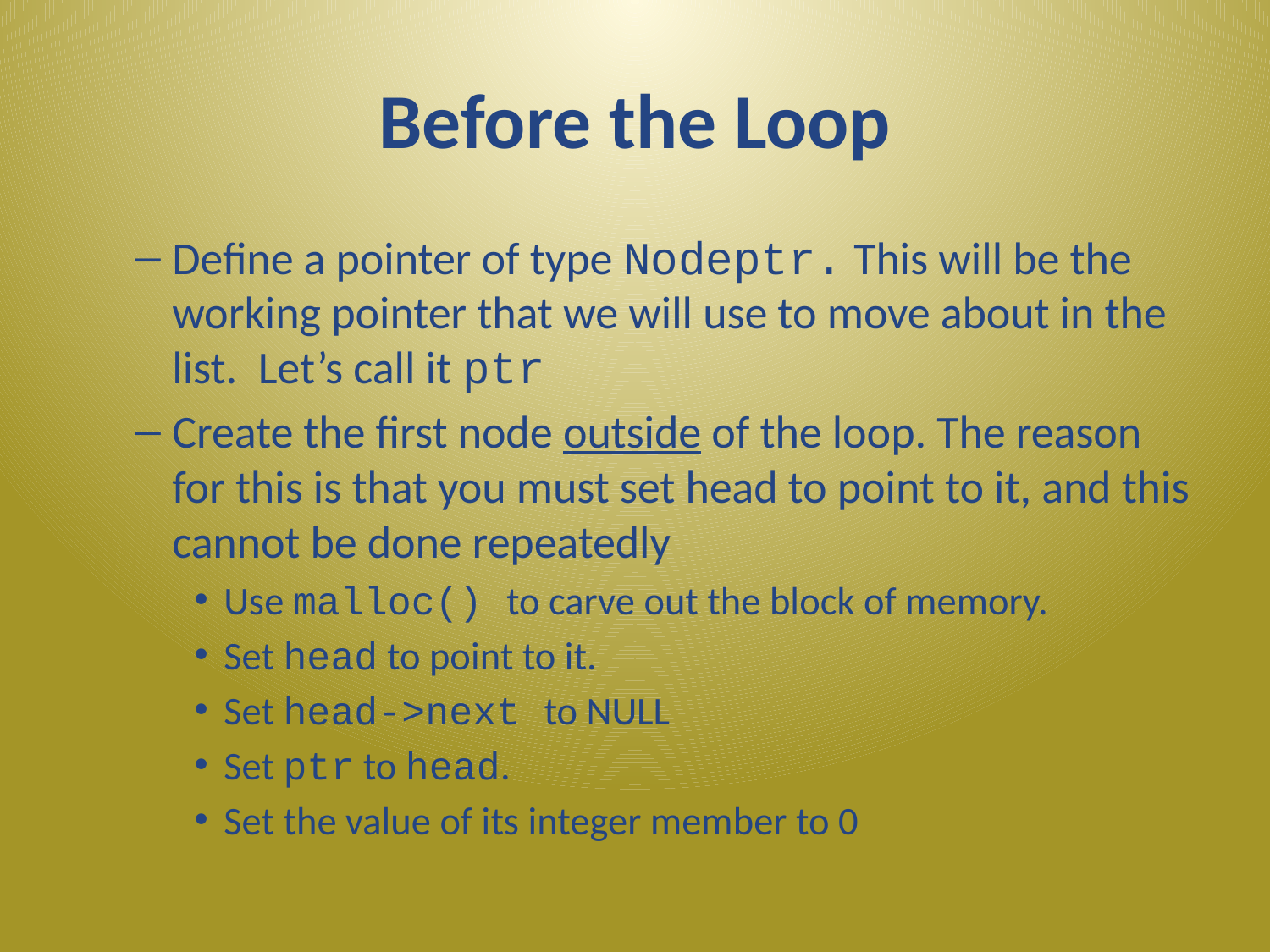

# Before the Loop
Define a pointer of type Nodeptr. This will be the working pointer that we will use to move about in the list.  Let’s call it ptr
Create the first node outside of the loop. The reason for this is that you must set head to point to it, and this cannot be done repeatedly
Use malloc() to carve out the block of memory.
Set head to point to it.
Set head->next to NULL
Set ptr to head.
Set the value of its integer member to 0